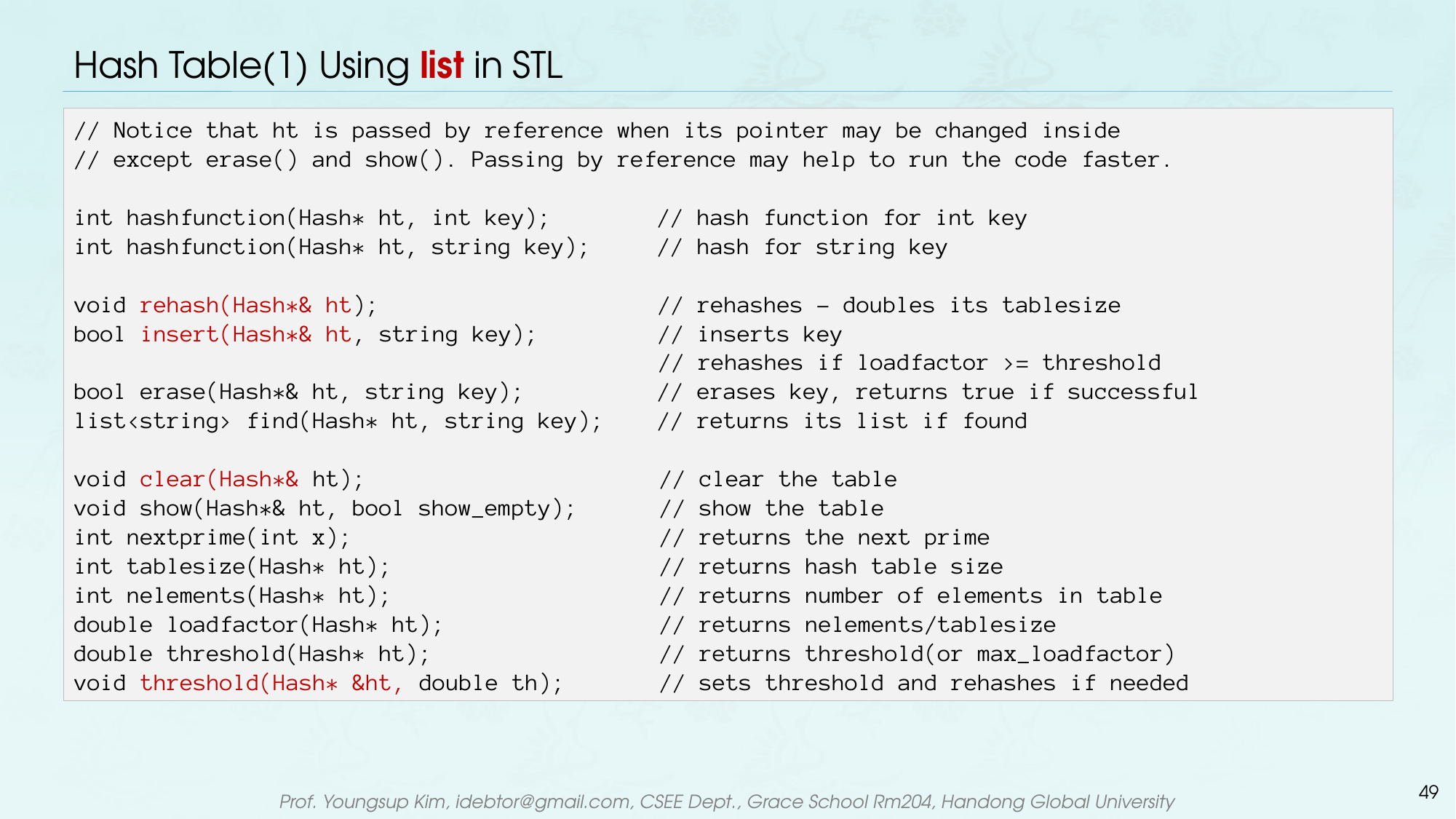

# Hash Table(1) Using list in STL

// Notice that ht is passed by reference when its pointer may be changed inside
// except erase() and show(). Passing by reference may help to run the code faster.
int hashfunction(Hash* ht, int key);        // hash function for int key
int hashfunction(Hash* ht, string key);     // hash for string key

void rehash(Hash*& ht);                     // rehashes - doubles its tablesize
bool insert(Hash*& ht, string key);         // inserts key
                                            // rehashes if loadfactor >= threshold
bool erase(Hash*& ht, string key);          // erases key, returns true if successful
list<string> find(Hash* ht, string key);    // returns its list if found

void clear(Hash*& ht);			   // clear the table
void show(Hash*& ht, bool show_empty);	   // show the table
int nextprime(int x);			   // returns the next prime
int tablesize(Hash* ht);			   // returns hash table size
int nelements(Hash* ht);			   // returns number of elements in table
double loadfactor(Hash* ht);		   // returns nelements/tablesize
double threshold(Hash* ht);		   // returns threshold(or max_loadfactor)
void threshold(Hash* &ht, double th);	   // sets threshold and rehashes if needed
49